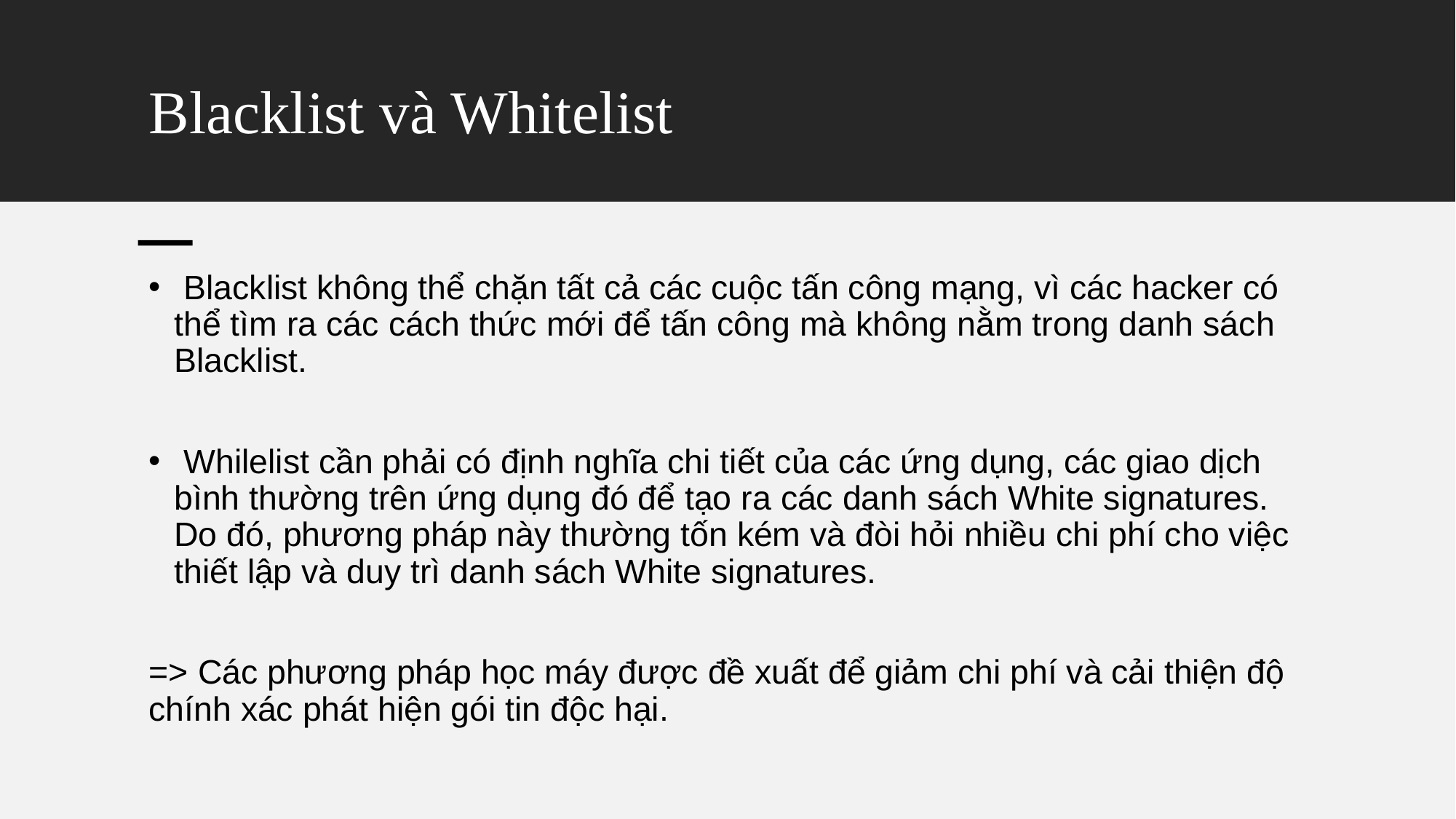

# Blacklist và Whitelist

 Blacklist không thể chặn tất cả các cuộc tấn công mạng, vì các hacker có thể tìm ra các cách thức mới để tấn công mà không nằm trong danh sách Blacklist.

 Whilelist cần phải có định nghĩa chi tiết của các ứng dụng, các giao dịch bình thường trên ứng dụng đó để tạo ra các danh sách White signatures. Do đó, phương pháp này thường tốn kém và đòi hỏi nhiều chi phí cho việc thiết lập và duy trì danh sách White signatures.

=> Các phương pháp học máy được đề xuất để giảm chi phí và cải thiện độ chính xác phát hiện gói tin độc hại.